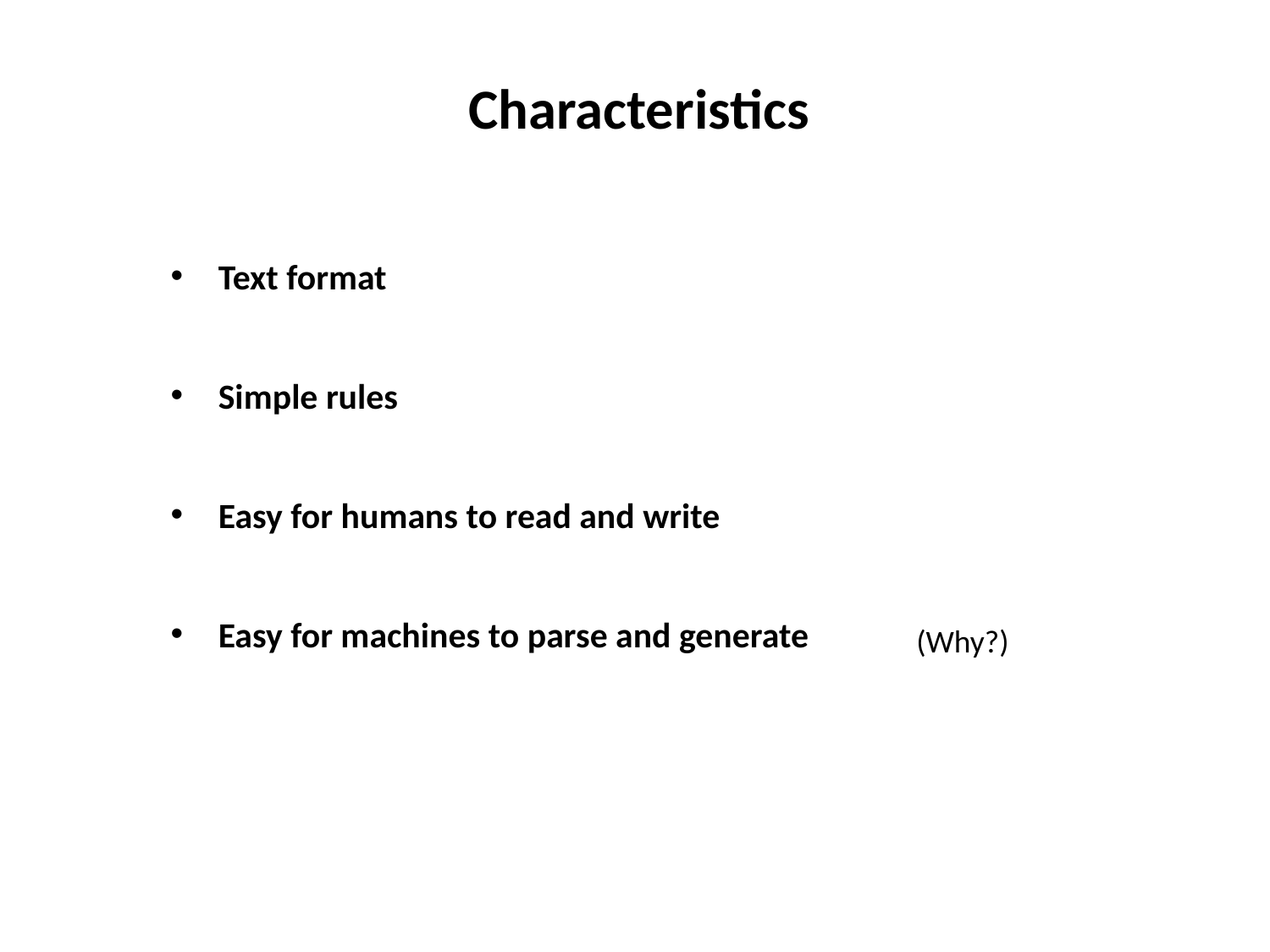

Characteristics
Text format
Simple rules
Easy for humans to read and write
Easy for machines to parse and generate
(Why?)